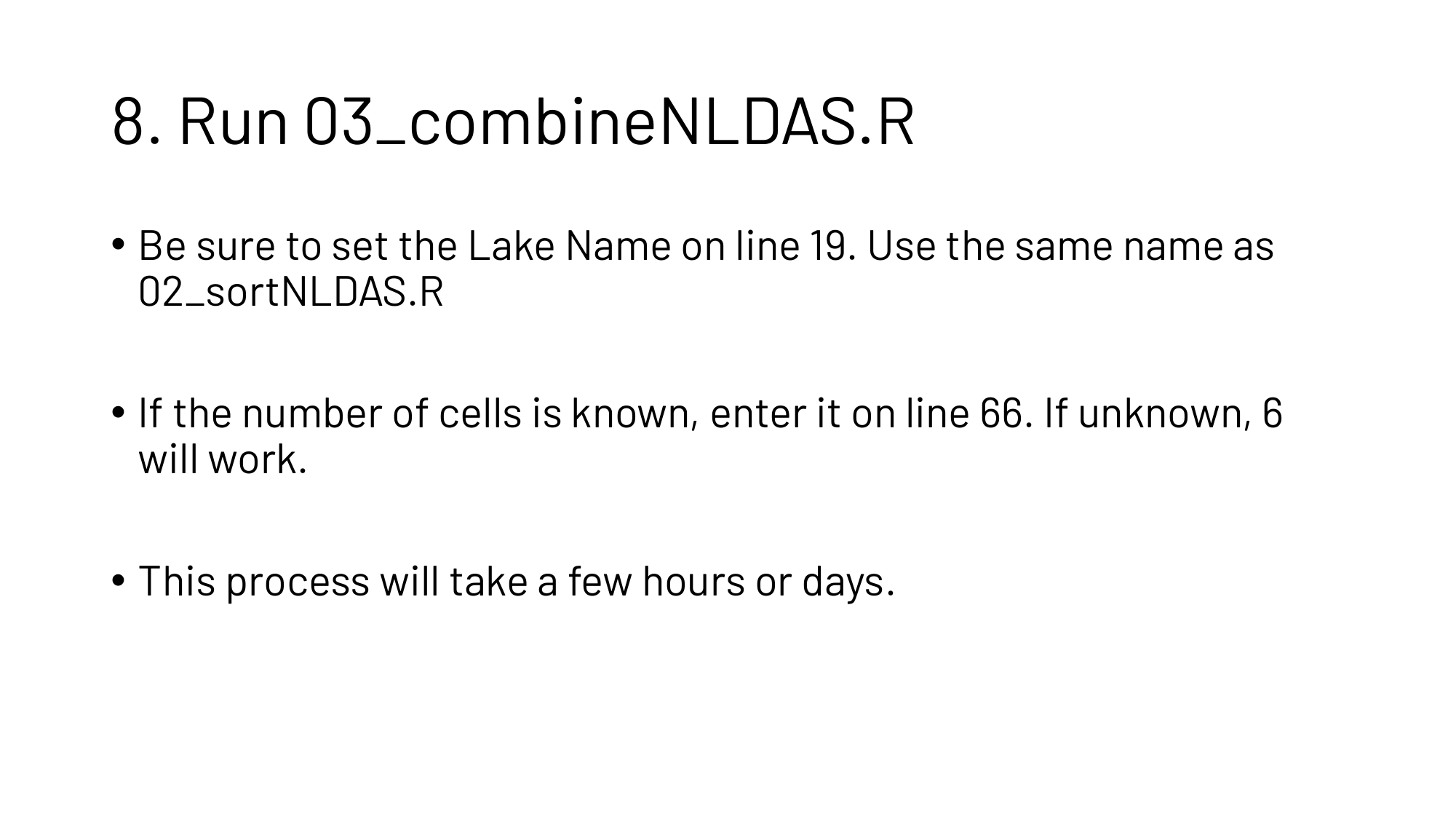

# 8. Run 03_combineNLDAS.R
Be sure to set the Lake Name on line 19. Use the same name as 02_sortNLDAS.R

If the number of cells is known, enter it on line 66. If unknown, 6 will work.

This process will take a few hours or days.